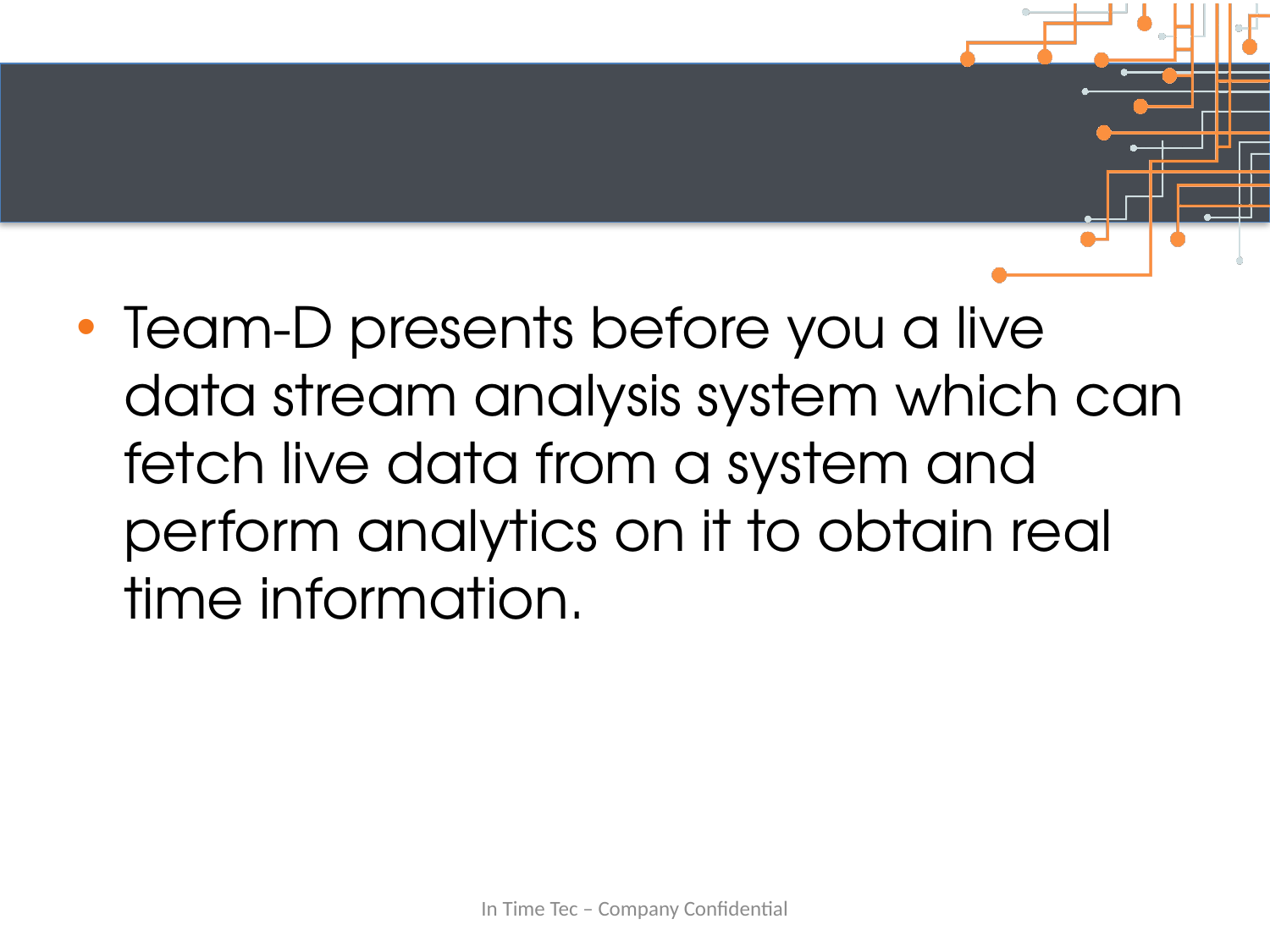

Team-D presents before you a live data stream analysis system which can fetch live data from a system and perform analytics on it to obtain real time information.
In Time Tec – Company Confidential